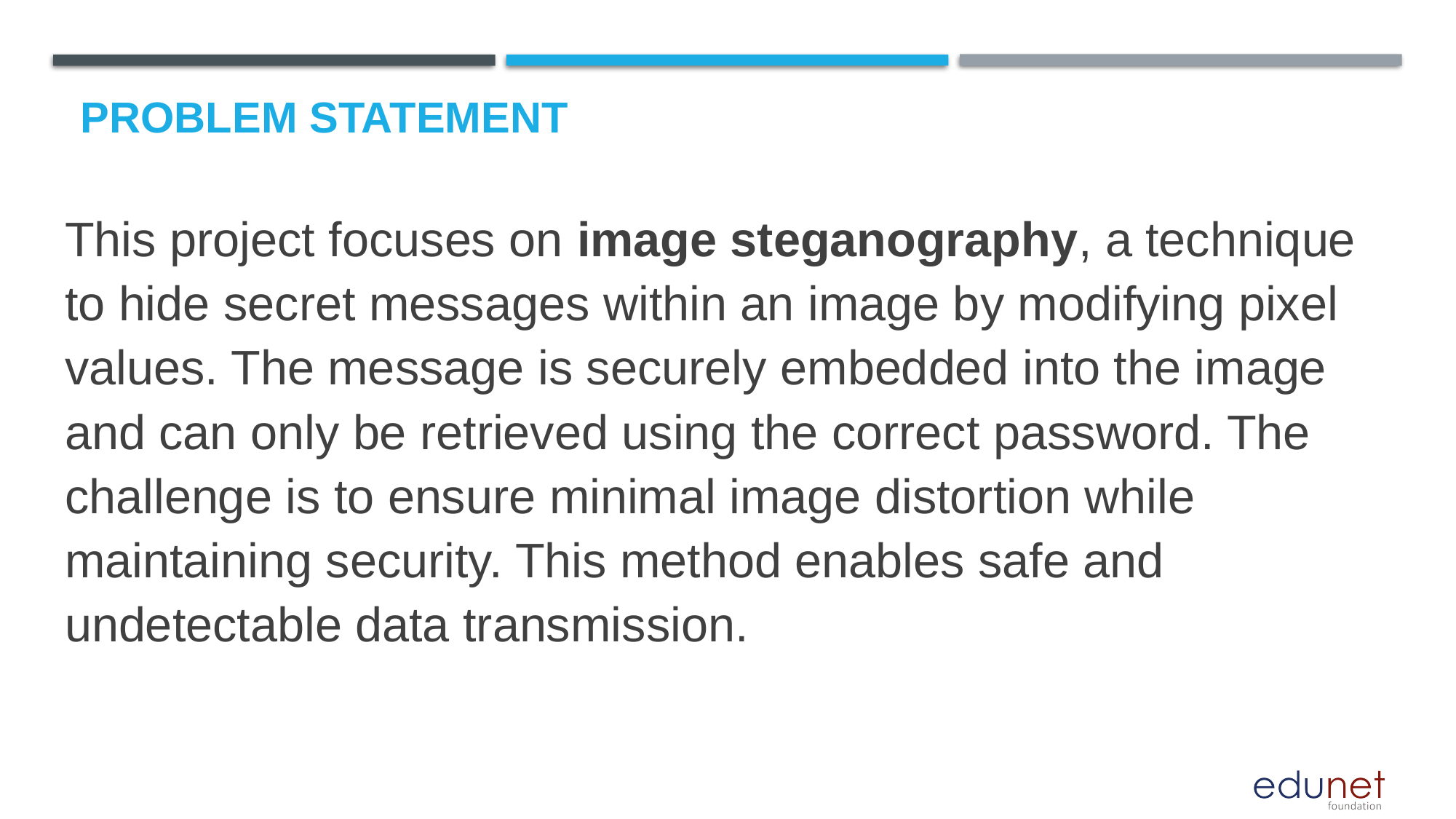

# Problem Statement
This project focuses on image steganography, a technique to hide secret messages within an image by modifying pixel values. The message is securely embedded into the image and can only be retrieved using the correct password. The challenge is to ensure minimal image distortion while maintaining security. This method enables safe and undetectable data transmission.